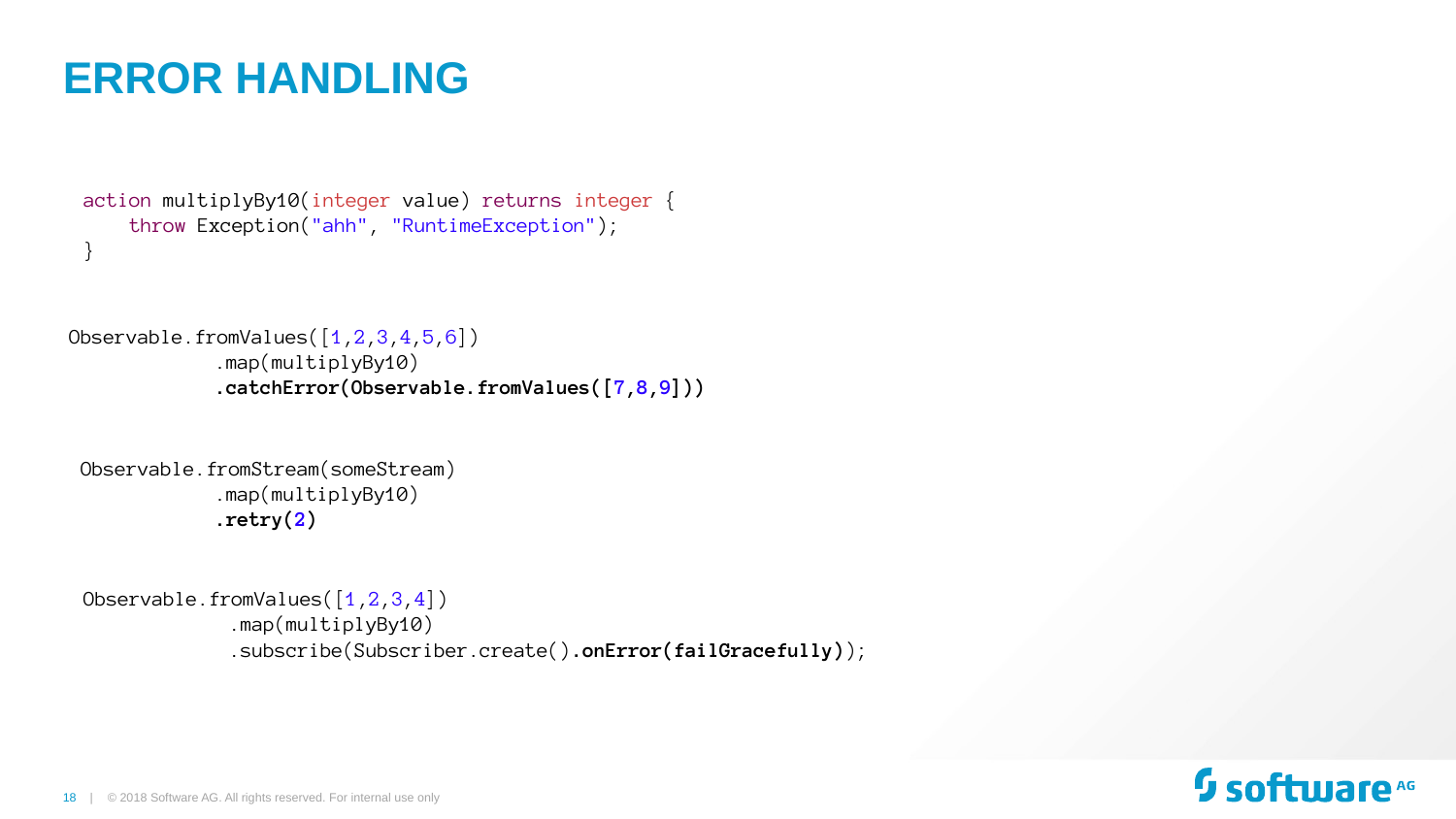

# Error Handling

action multiplyBy10(integer value) returns integer {
    throw Exception("ahh", "RuntimeException");
}
Observable.fromValues([1,2,3,4,5,6])
	.map(multiplyBy10)
	.catchError(Observable.fromValues([7,8,9]))
 Observable.fromStream(someStream)
	.map(multiplyBy10)
	.retry(2)
Observable.fromValues([1,2,3,4])
	.map(multiplyBy10)
	.subscribe(Subscriber.create().onError(failGracefully));
© 2018 Software AG. All rights reserved. For internal use only